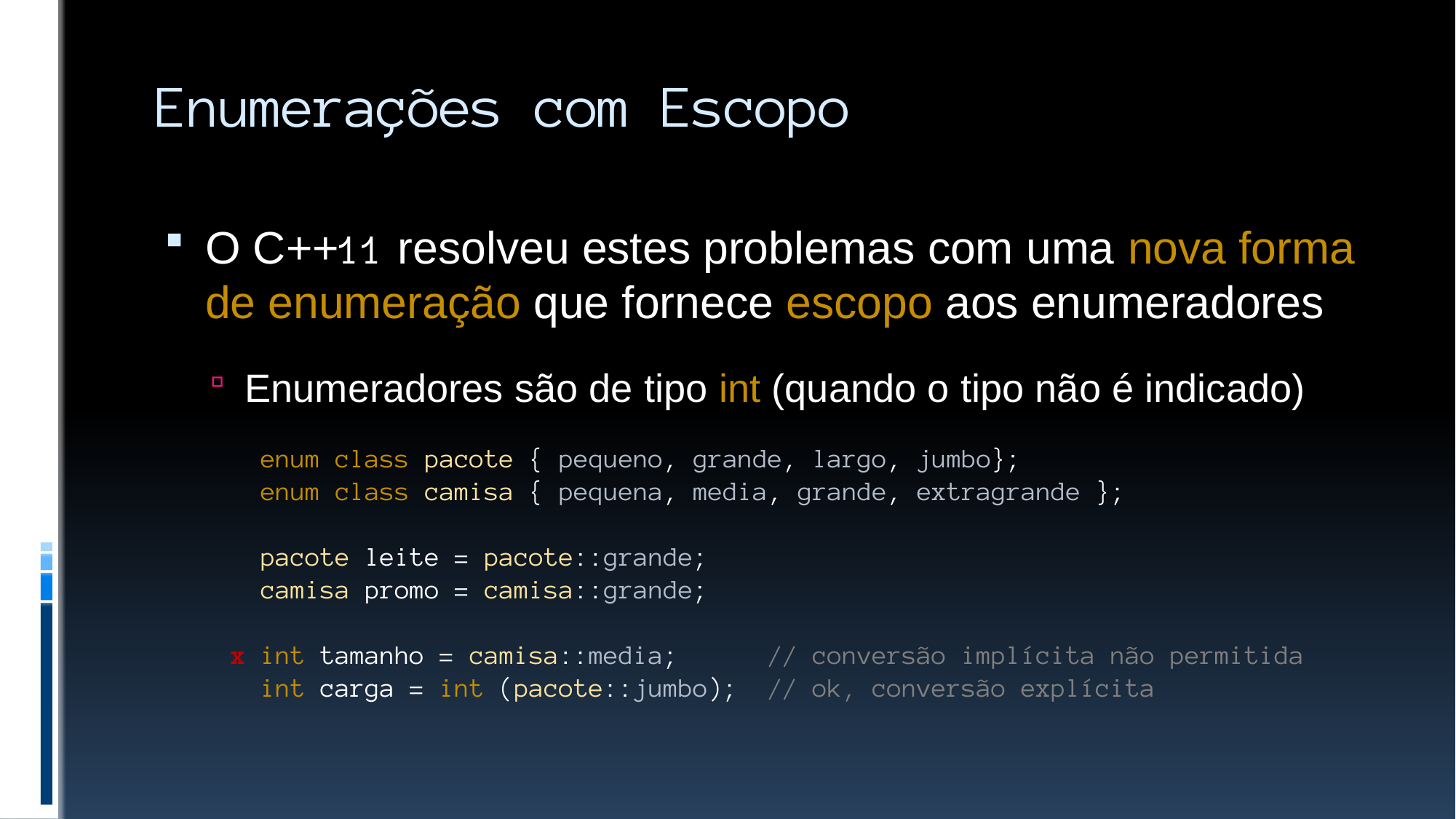

# Enumerações com Escopo
O C++11 resolveu estes problemas com uma nova forma de enumeração que fornece escopo aos enumeradores
Enumeradores são de tipo int (quando o tipo não é indicado)
  enum class pacote { pequeno, grande, largo, jumbo};
  enum class camisa { pequena, media, grande, extragrande };
  pacote leite = pacote::grande;
  camisa promo = camisa::grande;

x int tamanho = camisa::media;      // conversão implícita não permitida
  int carga = int (pacote::jumbo);  // ok, conversão explícita